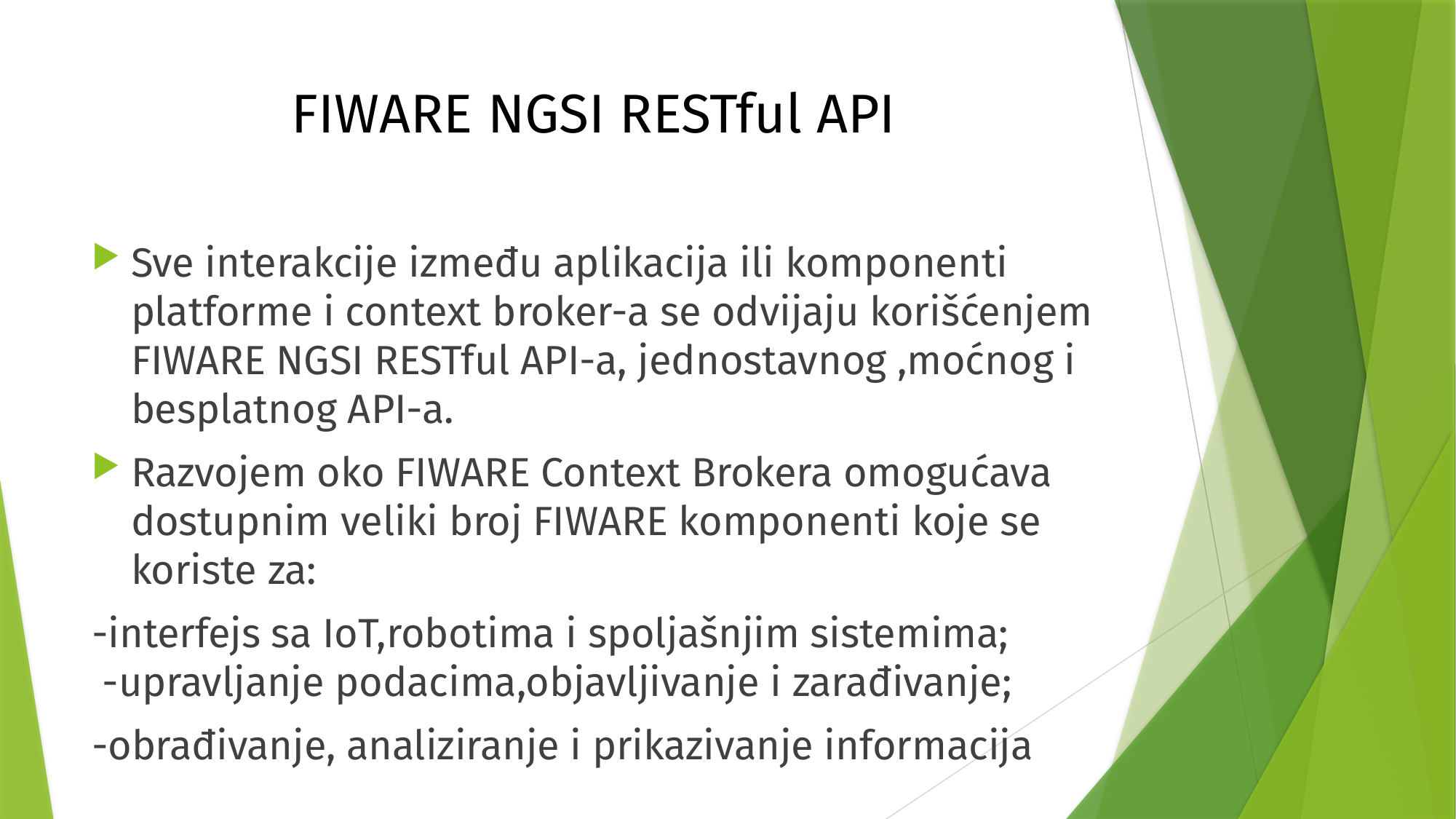

# FIWARE NGSI RESTful API
Sve interakcije između aplikacija ili komponenti platforme i context broker-a se odvijaju korišćenjem FIWARE NGSI RESTful API-a, jednostavnog ,moćnog i besplatnog API-a.
Razvojem oko FIWARE Context Brokera omogućava dostupnim veliki broj FIWARE komponenti koje se koriste za:
-interfejs sa IoT,robotima i spoljašnjim sistemima;          -upravljanje podacima,objavljivanje i zarađivanje;
-obrađivanje, analiziranje i prikazivanje informacija